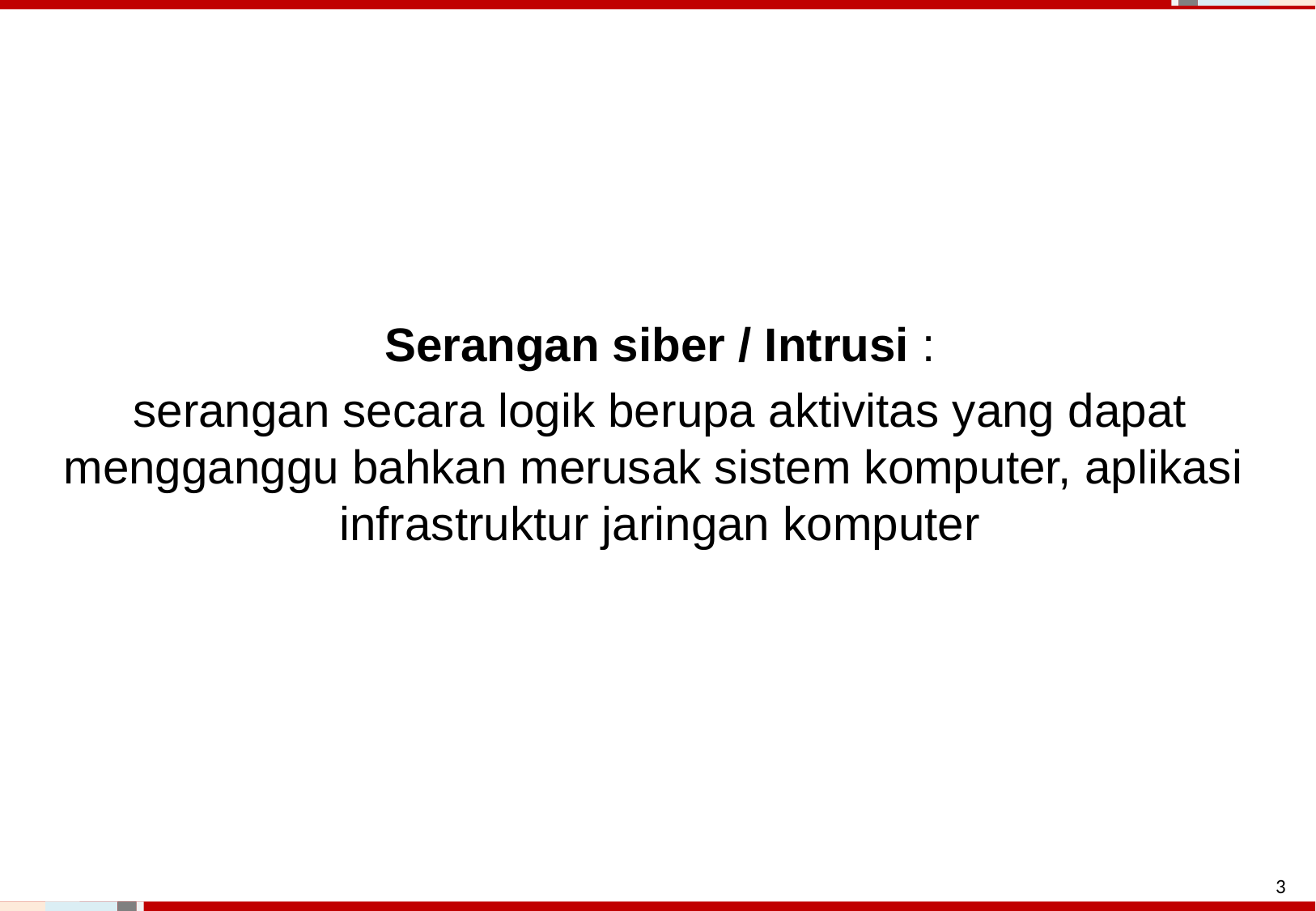

Serangan siber / Intrusi :
serangan secara logik berupa aktivitas yang dapat mengganggu bahkan merusak sistem komputer, aplikasi  infrastruktur jaringan komputer

3